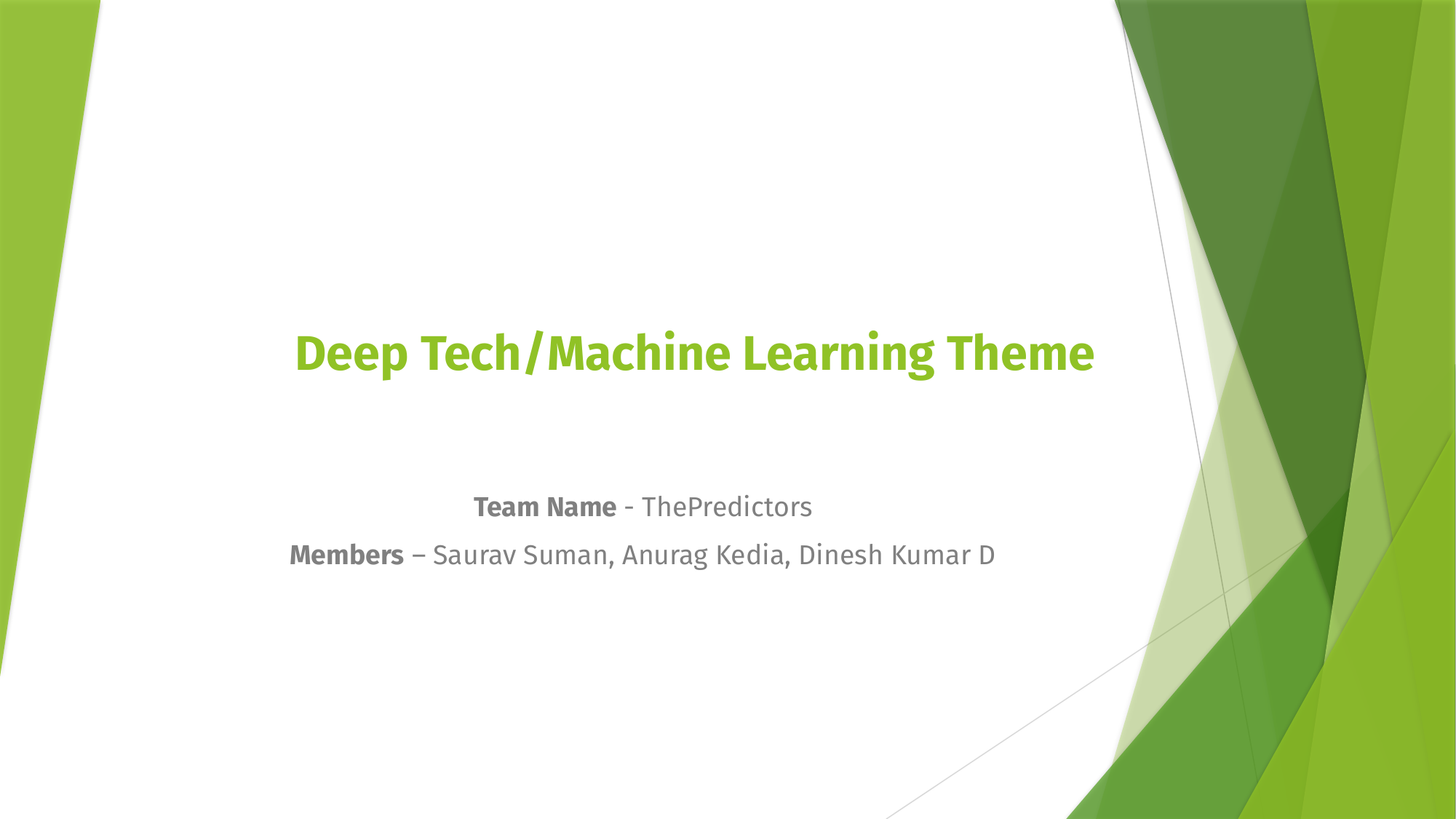

# Deep Tech/Machine Learning Theme
Team Name - ThePredictors
Members – Saurav Suman, Anurag Kedia, Dinesh Kumar D